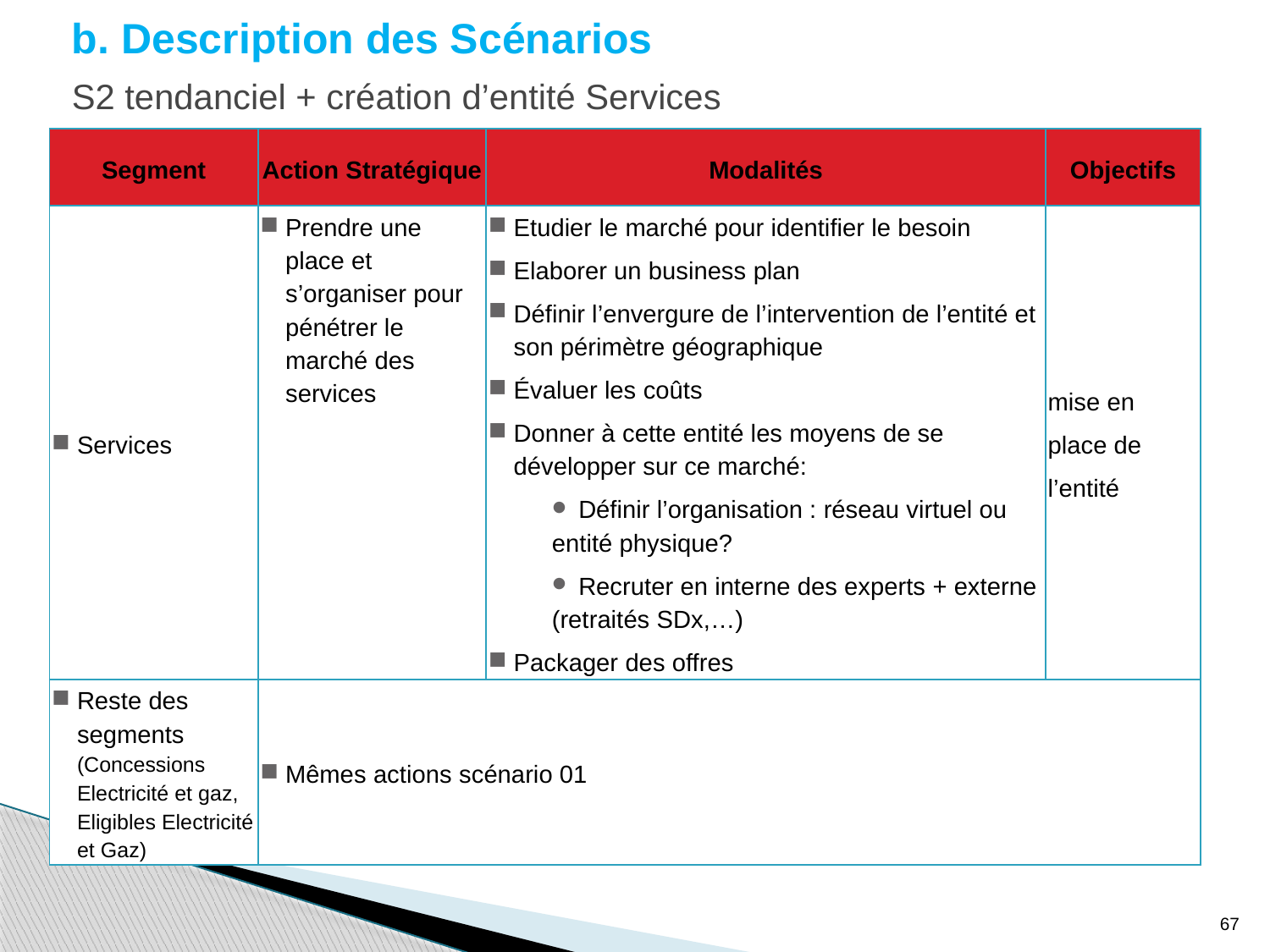

b. Description des Scénarios
S2 tendanciel + création d’entité Services
| Segment | Action Stratégique | Modalités | Objectifs |
| --- | --- | --- | --- |
| Services | Prendre une place et s’organiser pour pénétrer le marché des services | Etudier le marché pour identifier le besoin Elaborer un business plan Définir l’envergure de l’intervention de l’entité et son périmètre géographique Évaluer les coûts Donner à cette entité les moyens de se développer sur ce marché: Définir l’organisation : réseau virtuel ou entité physique? Recruter en interne des experts + externe (retraités SDx,…) Packager des offres | mise en place de l’entité |
| Reste des segments (Concessions Electricité et gaz, Eligibles Electricité et Gaz) | Mêmes actions scénario 01 |  |  |
67